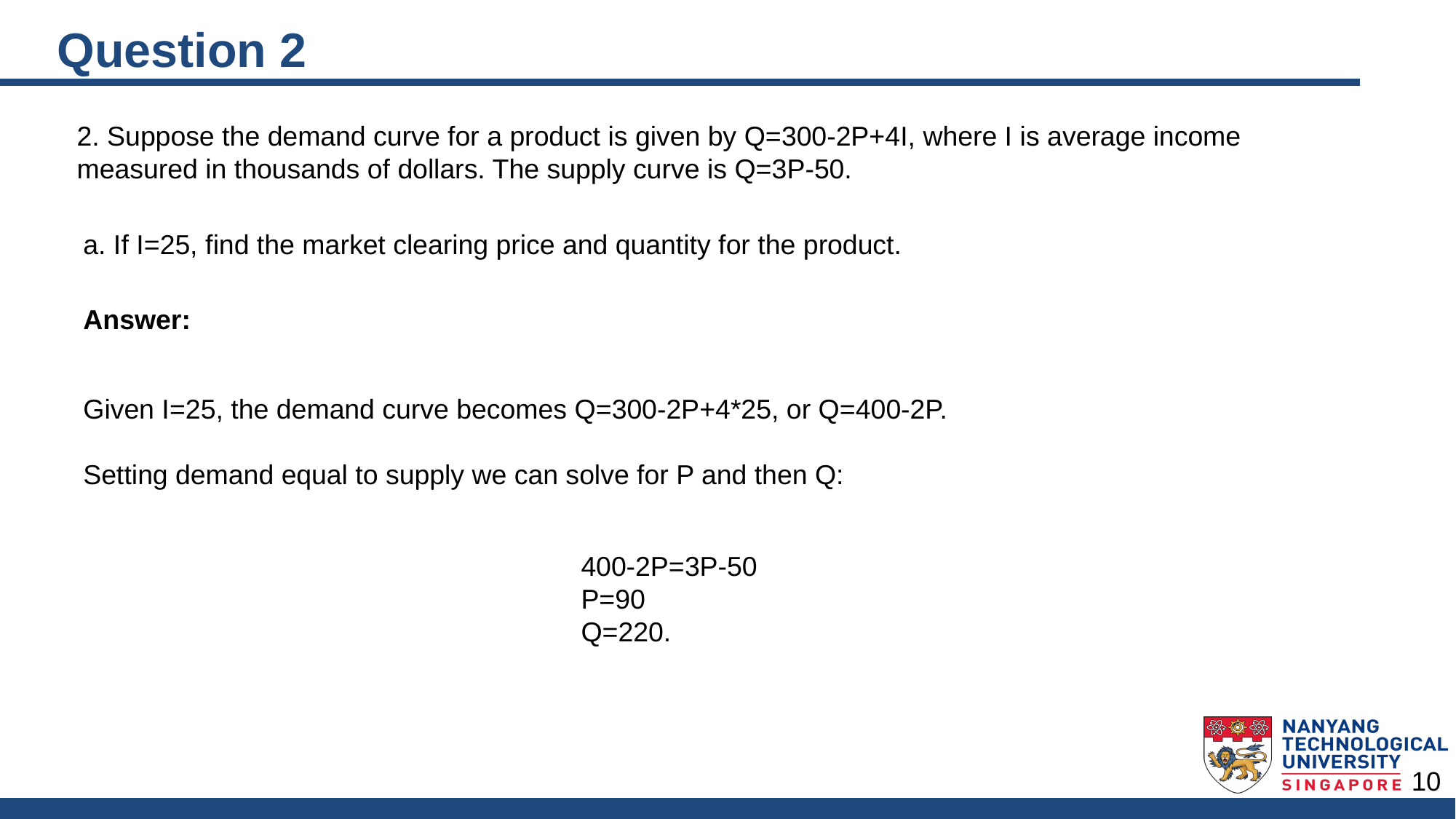

# Question 2
2. Suppose the demand curve for a product is given by Q=300-2P+4I, where I is average income measured in thousands of dollars. The supply curve is Q=3P-50.
a. If I=25, find the market clearing price and quantity for the product.
Answer:
Given I=25, the demand curve becomes Q=300-2P+4*25, or Q=400-2P.

Setting demand equal to supply we can solve for P and then Q:
400-2P=3P-50
P=90
Q=220.
10